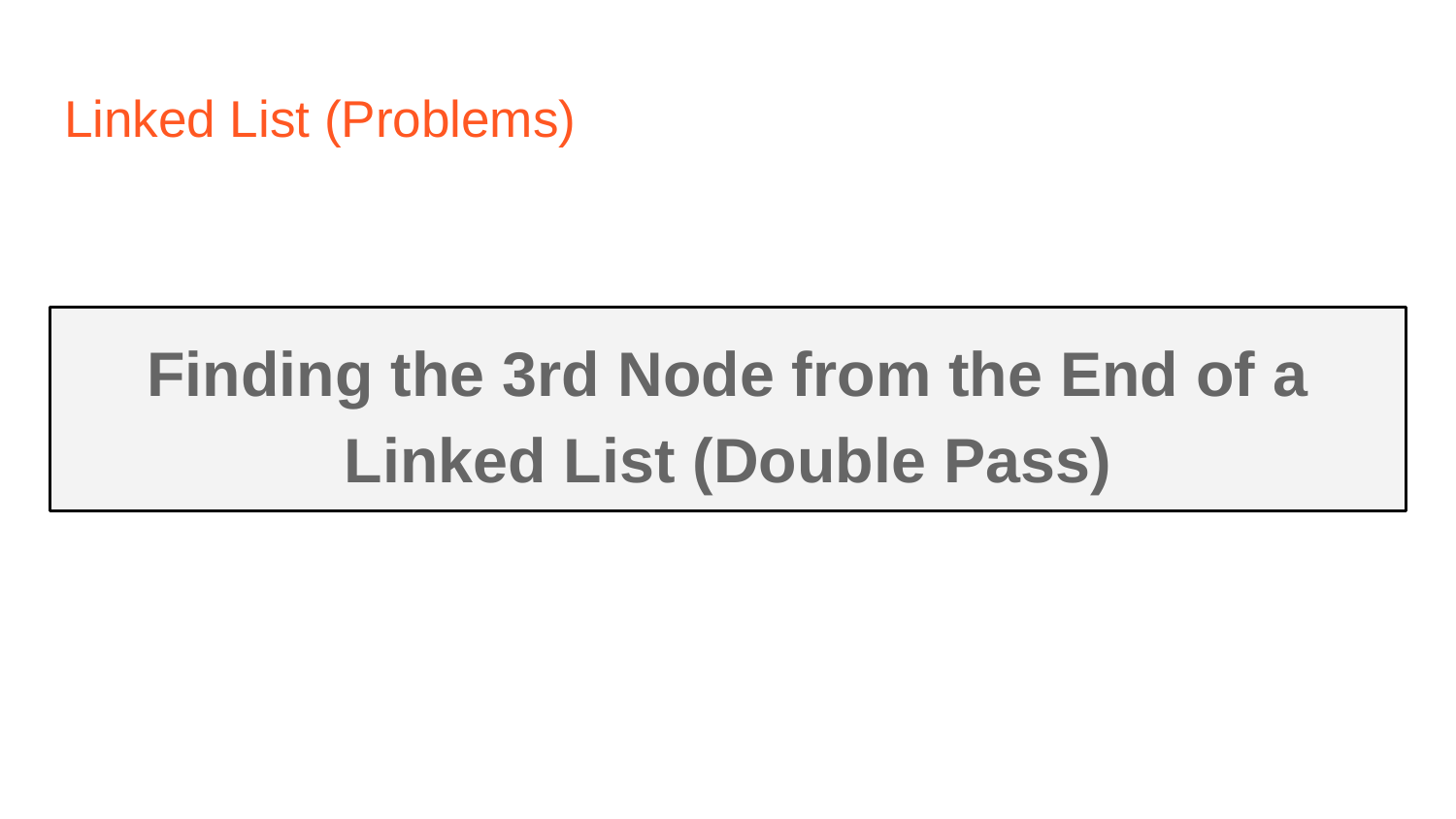

# Linked List (Problems)
Finding the 3rd Node from the End of a Linked List (Double Pass)